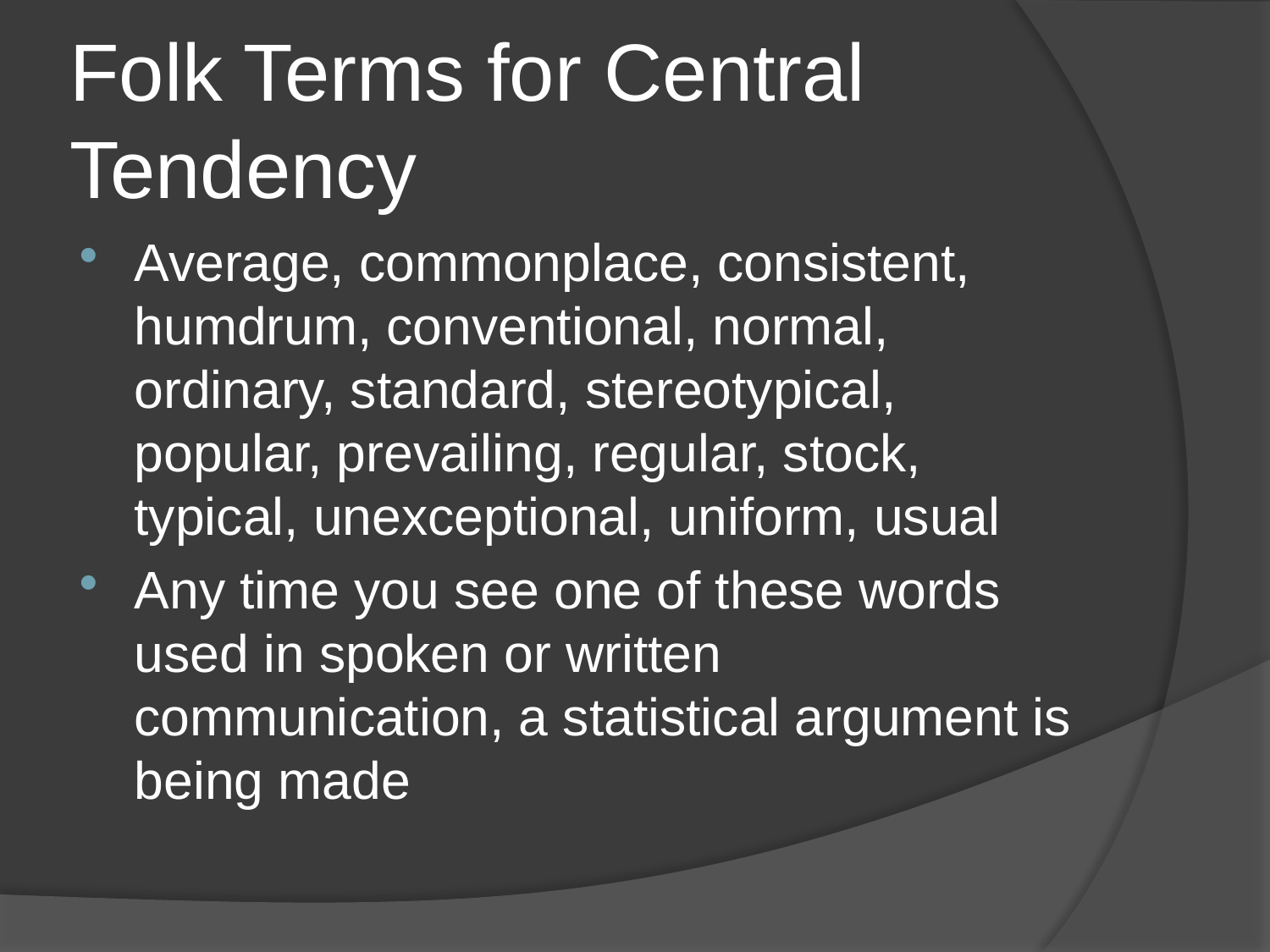

# Folk Terms for Central Tendency
Average, commonplace, consistent, humdrum, conventional, normal, ordinary, standard, stereotypical, popular, prevailing, regular, stock, typical, unexceptional, uniform, usual
Any time you see one of these words used in spoken or written communication, a statistical argument is being made